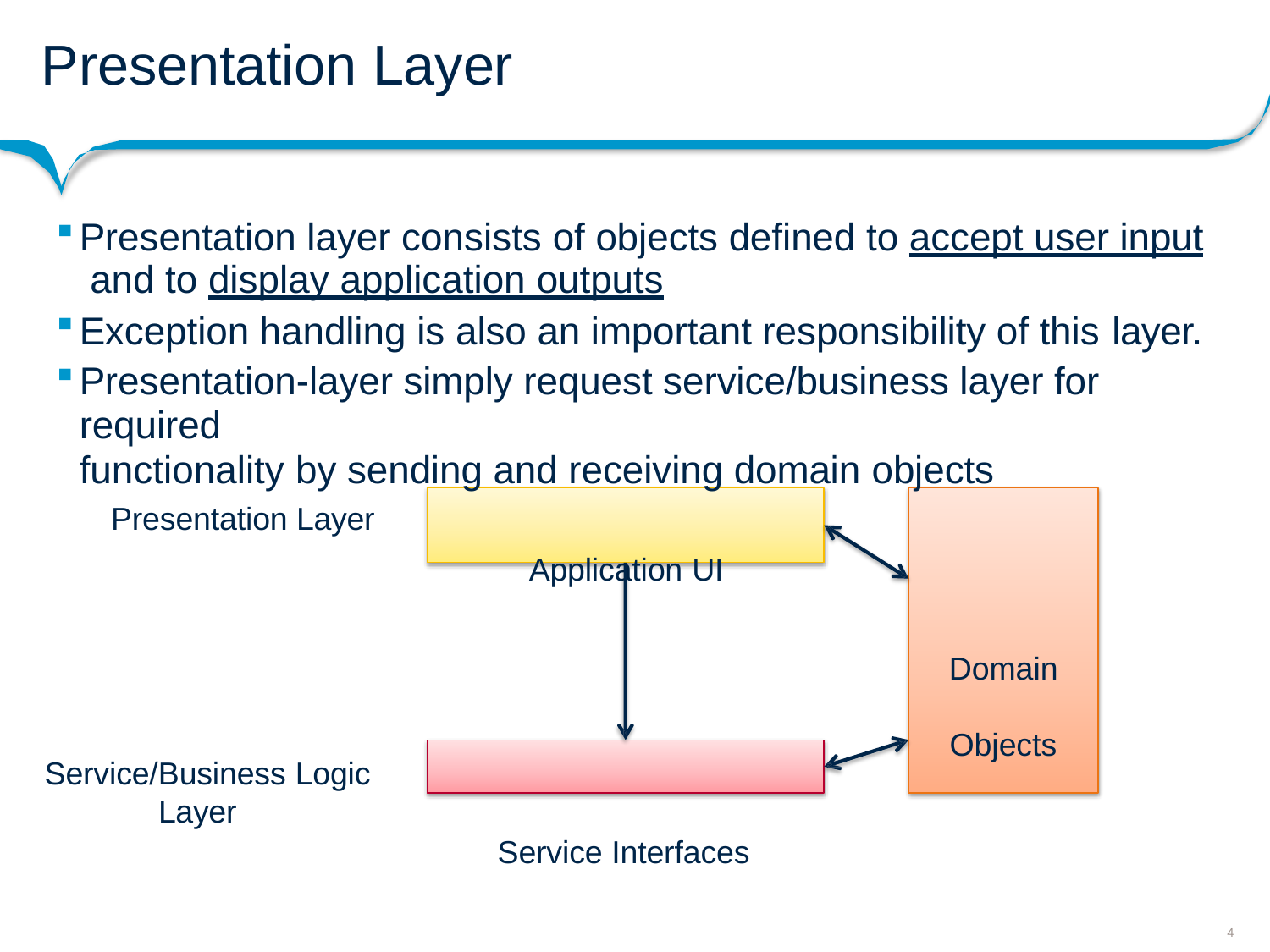

# Presentation Layer
Presentation layer consists of objects defined to accept user input  and to display application outputs
Exception handling is also an important responsibility of this layer.
Presentation-layer simply request service/business layer for required
functionality by sending and receiving domain objects
Presentation Layer
Application UI

Domain  Objects
Service/Business Logic
Layer
Service Interfaces

4